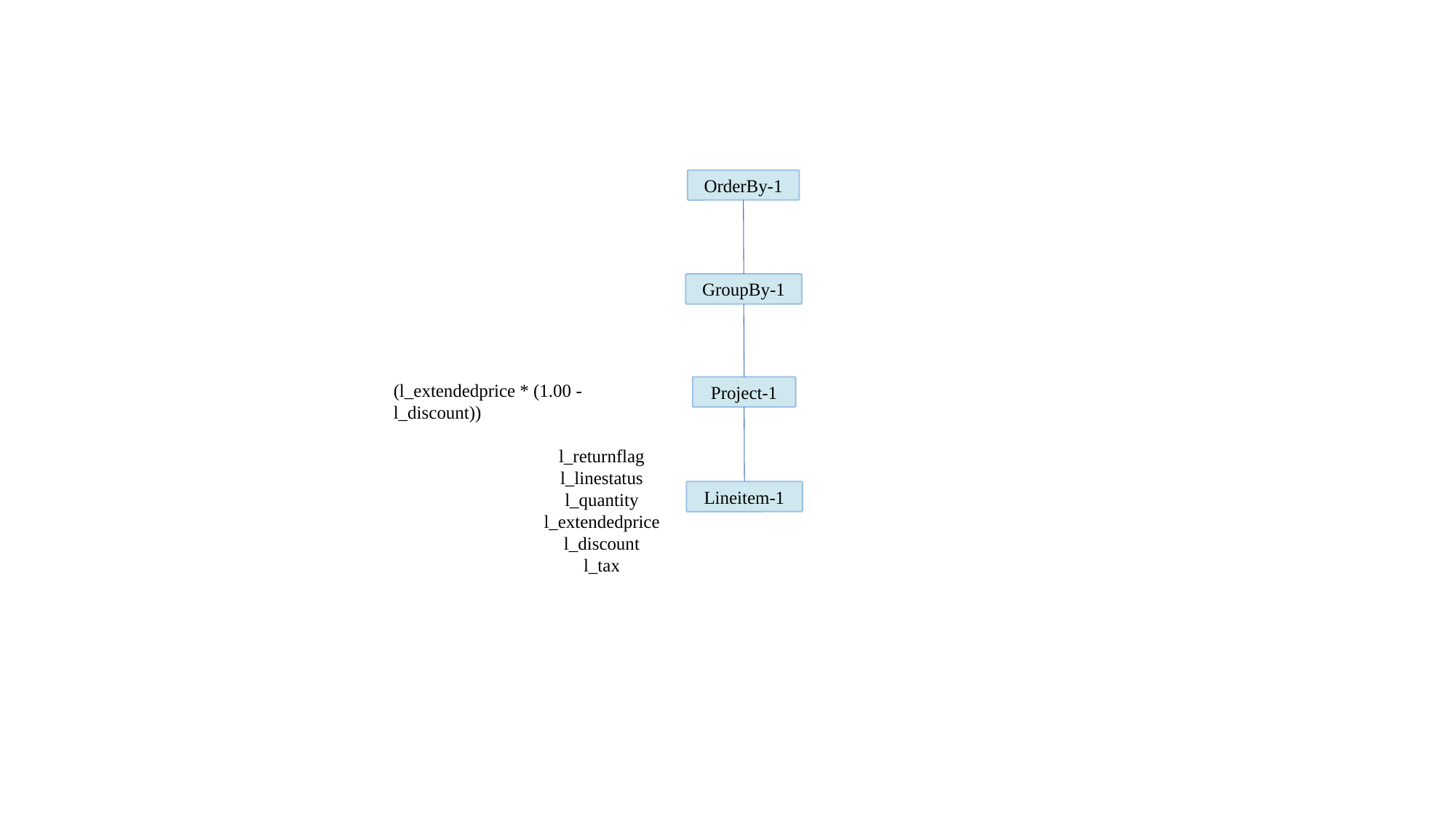

OrderBy-1
GroupBy-1
(l_extendedprice * (1.00 - l_discount))
Project-1
l_returnflag
l_linestatus
l_quantity
l_extendedprice
l_discount
l_tax
Lineitem-1